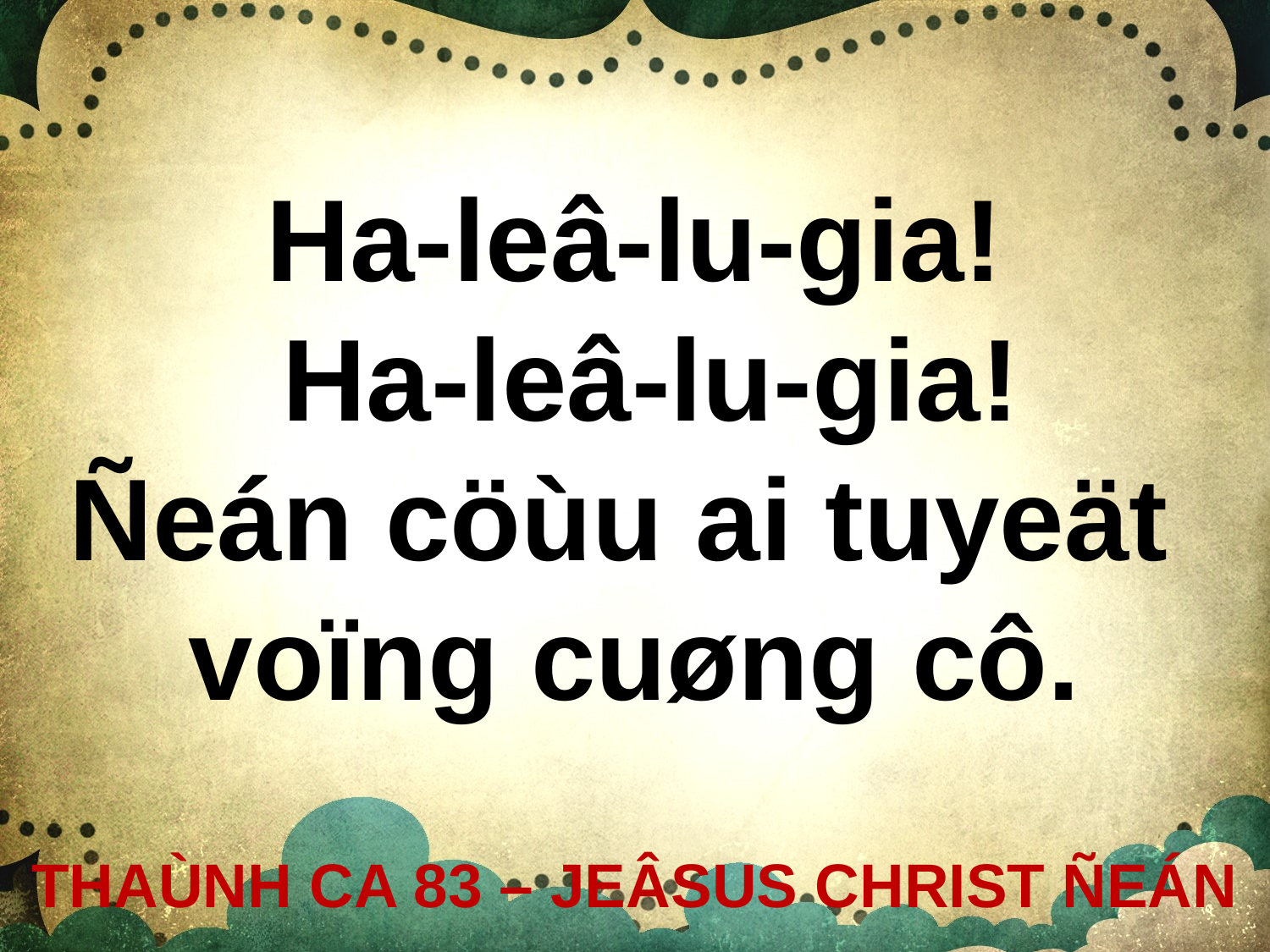

Ha-leâ-lu-gia!
 Ha-leâ-lu-gia!
Ñeán cöùu ai tuyeät
voïng cuøng cô.
THAÙNH CA 83 – JEÂSUS CHRIST ÑEÁN